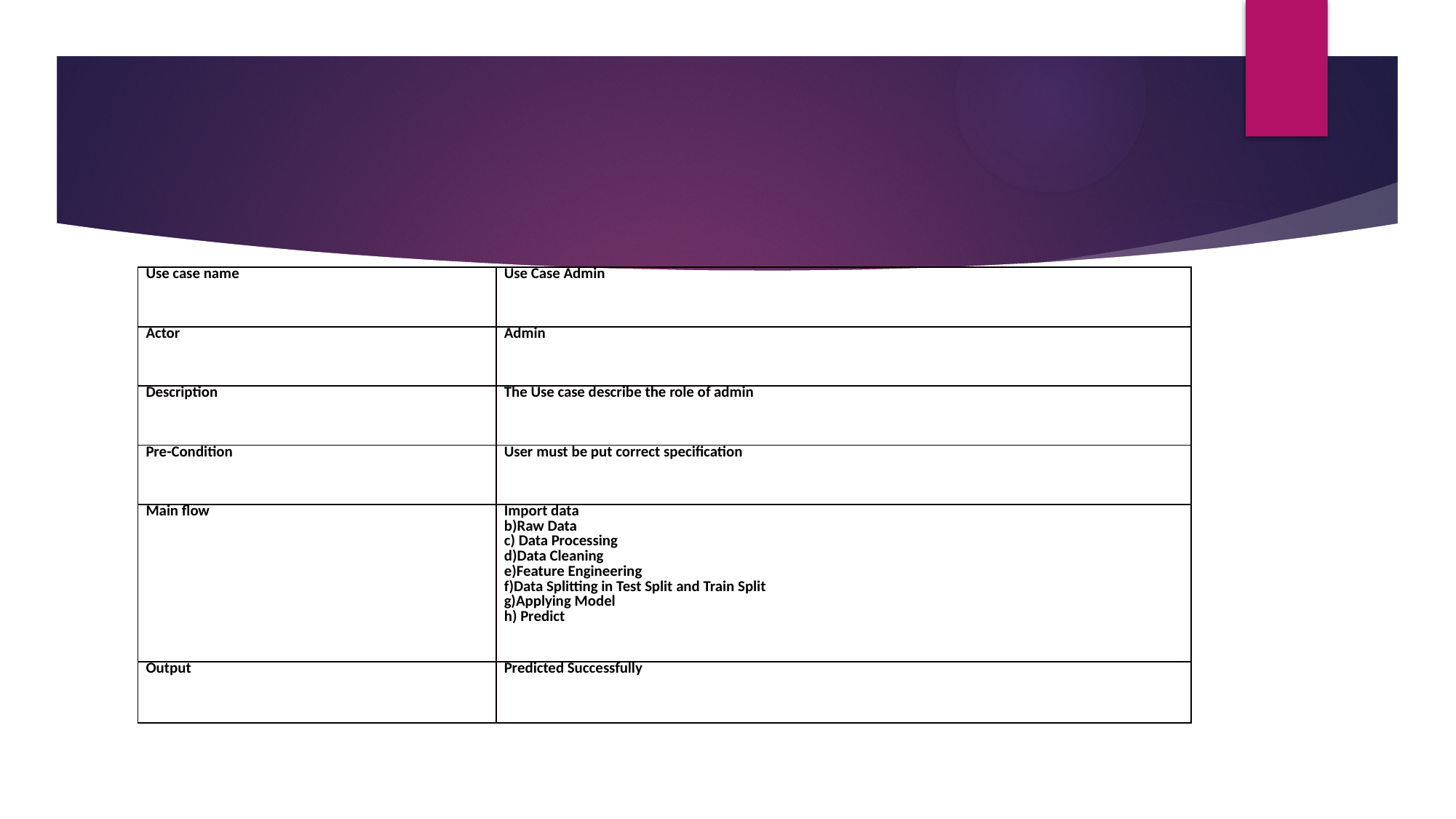

#
| Use case name | Use Case Admin |
| --- | --- |
| Actor | Admin |
| Description | The Use case describe the role of admin |
| Pre-Condition | User must be put correct specification |
| Main flow | Import data b)Raw Data c) Data Processing d)Data Cleaning e)Feature Engineering f)Data Splitting in Test Split and Train Split g)Applying Model h) Predict |
| Output | Predicted Successfully |